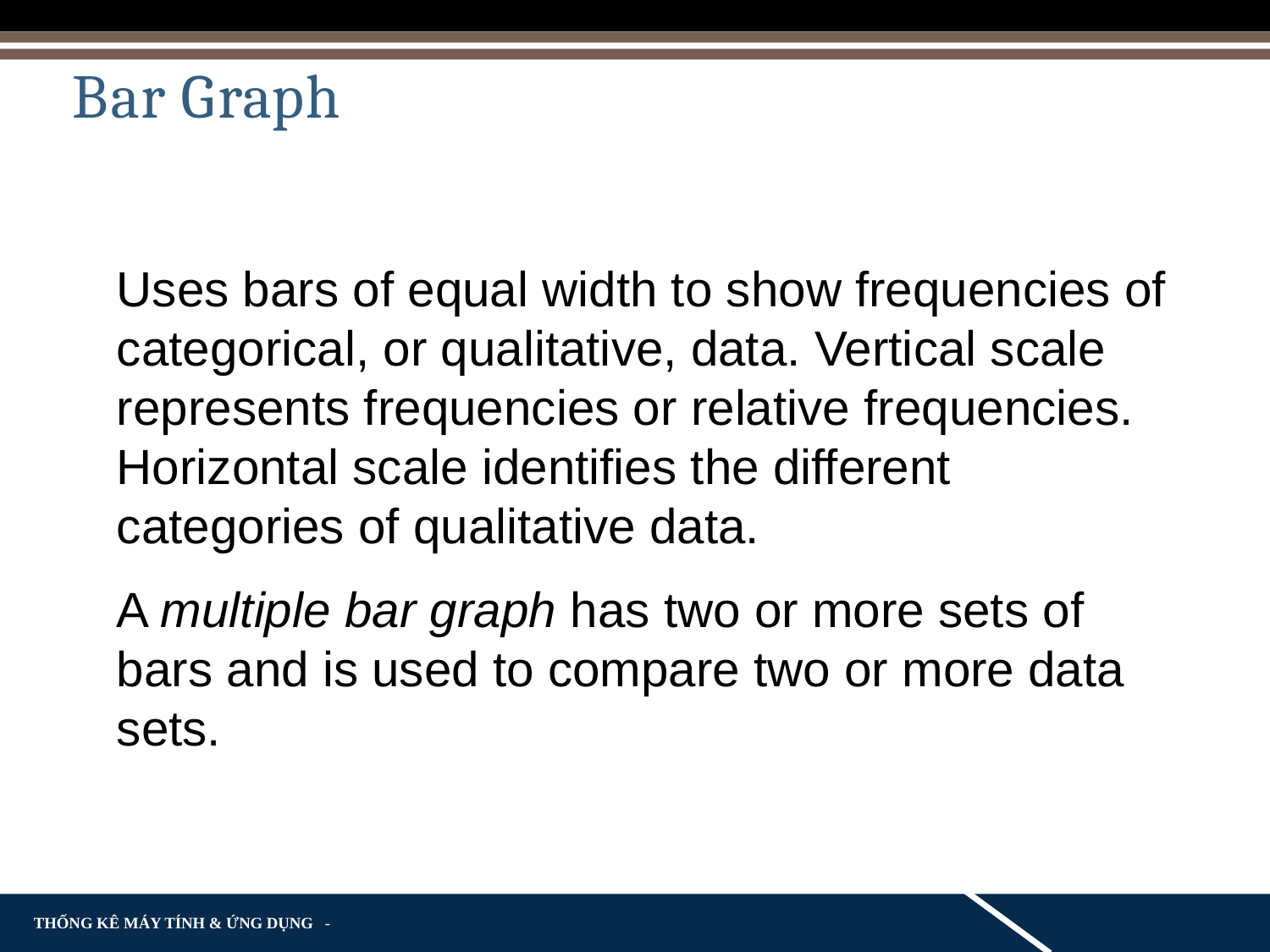

# Bar Graph
Uses bars of equal width to show frequencies of categorical, or qualitative, data. Vertical scale represents frequencies or relative frequencies. Horizontal scale identifies the different categories of qualitative data.
A multiple bar graph has two or more sets of bars and is used to compare two or more data sets.